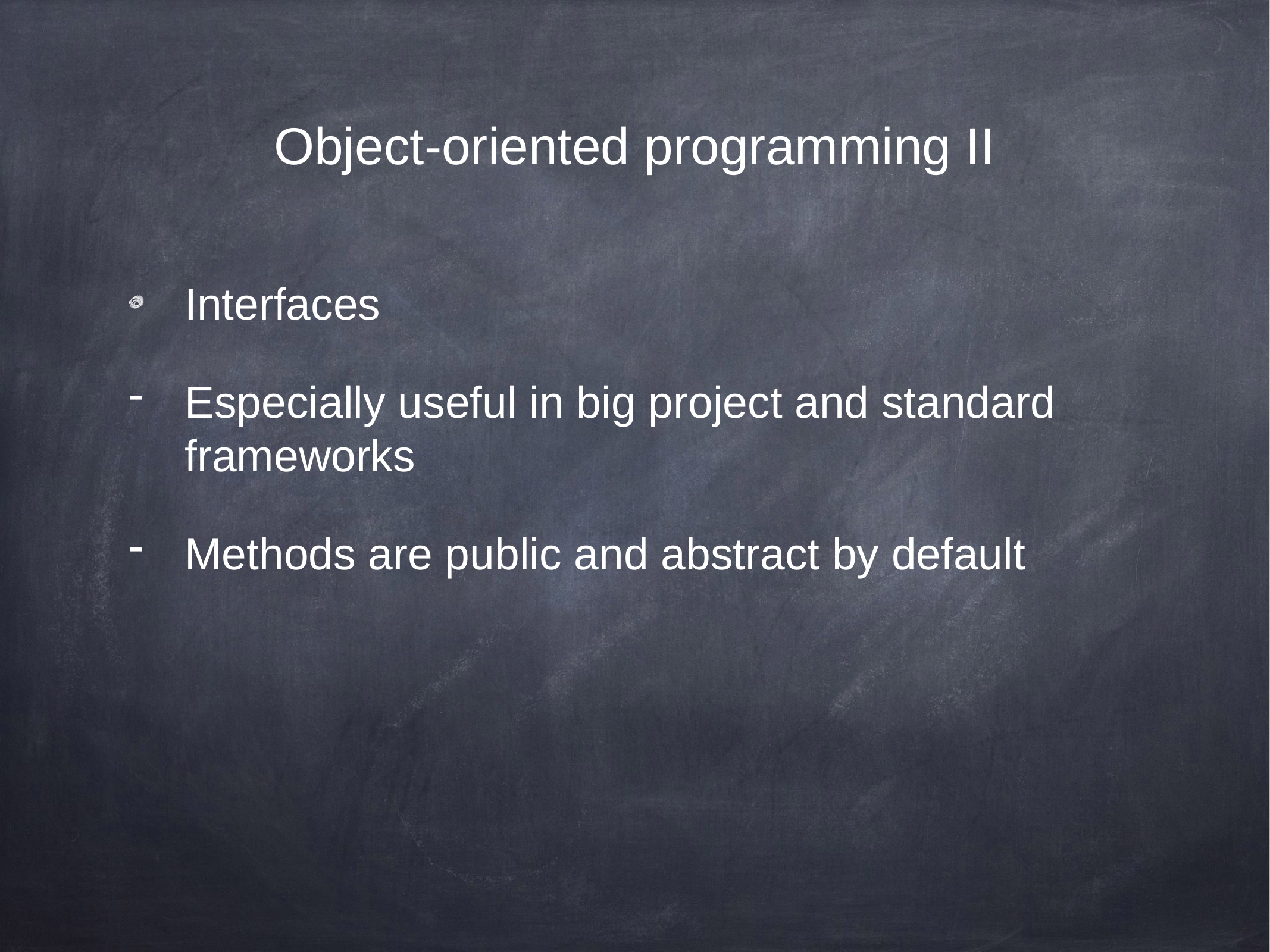

# Object-oriented programming II
Interfaces
Especially useful in big project and standard frameworks
Methods are public and abstract by default